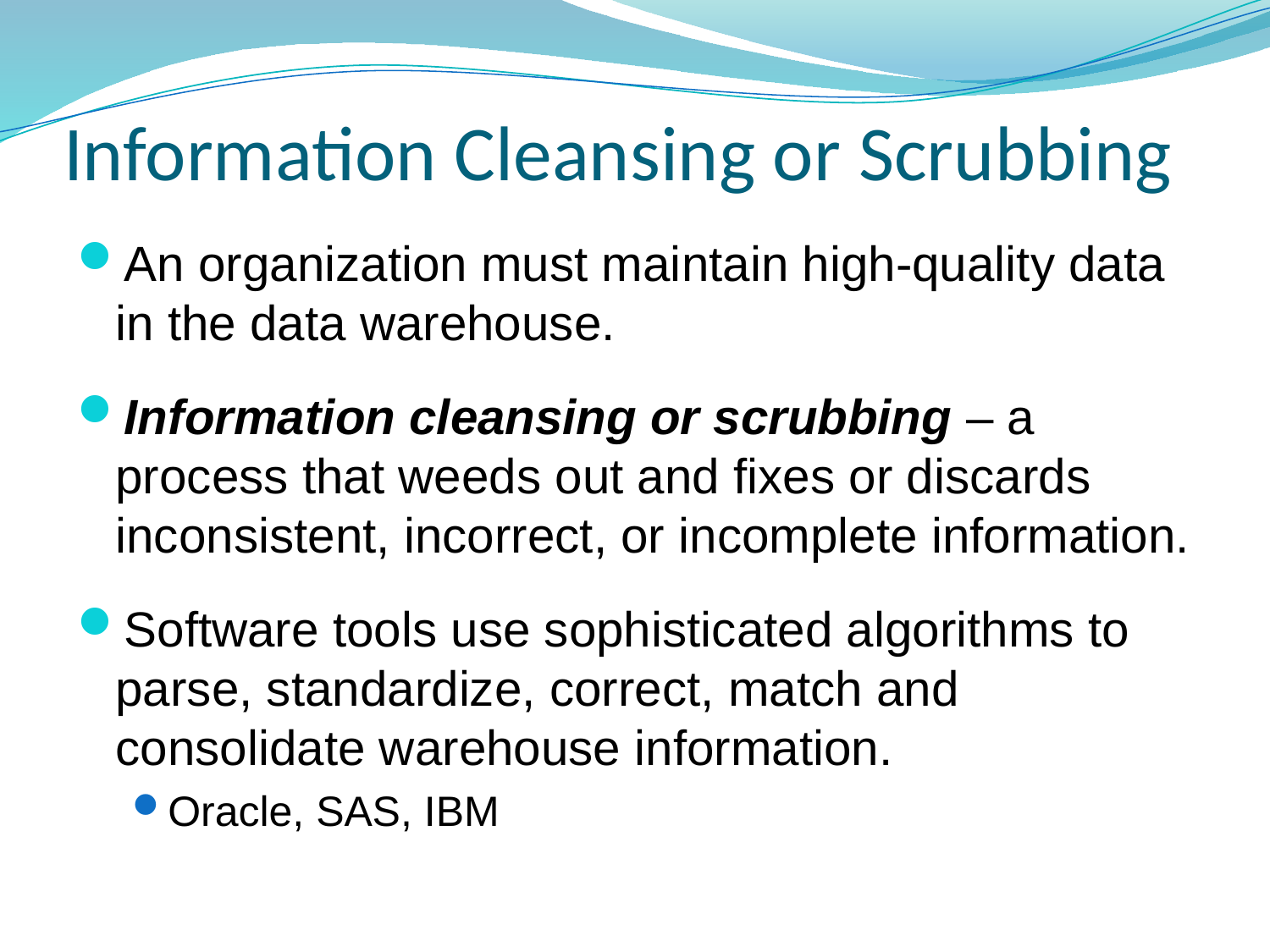

# Information Cleansing or Scrubbing
An organization must maintain high-quality data in the data warehouse.

Information cleansing or scrubbing – a process that weeds out and fixes or discards inconsistent, incorrect, or incomplete information.

Software tools use sophisticated algorithms to parse, standardize, correct, match and consolidate warehouse information.
Oracle, SAS, IBM